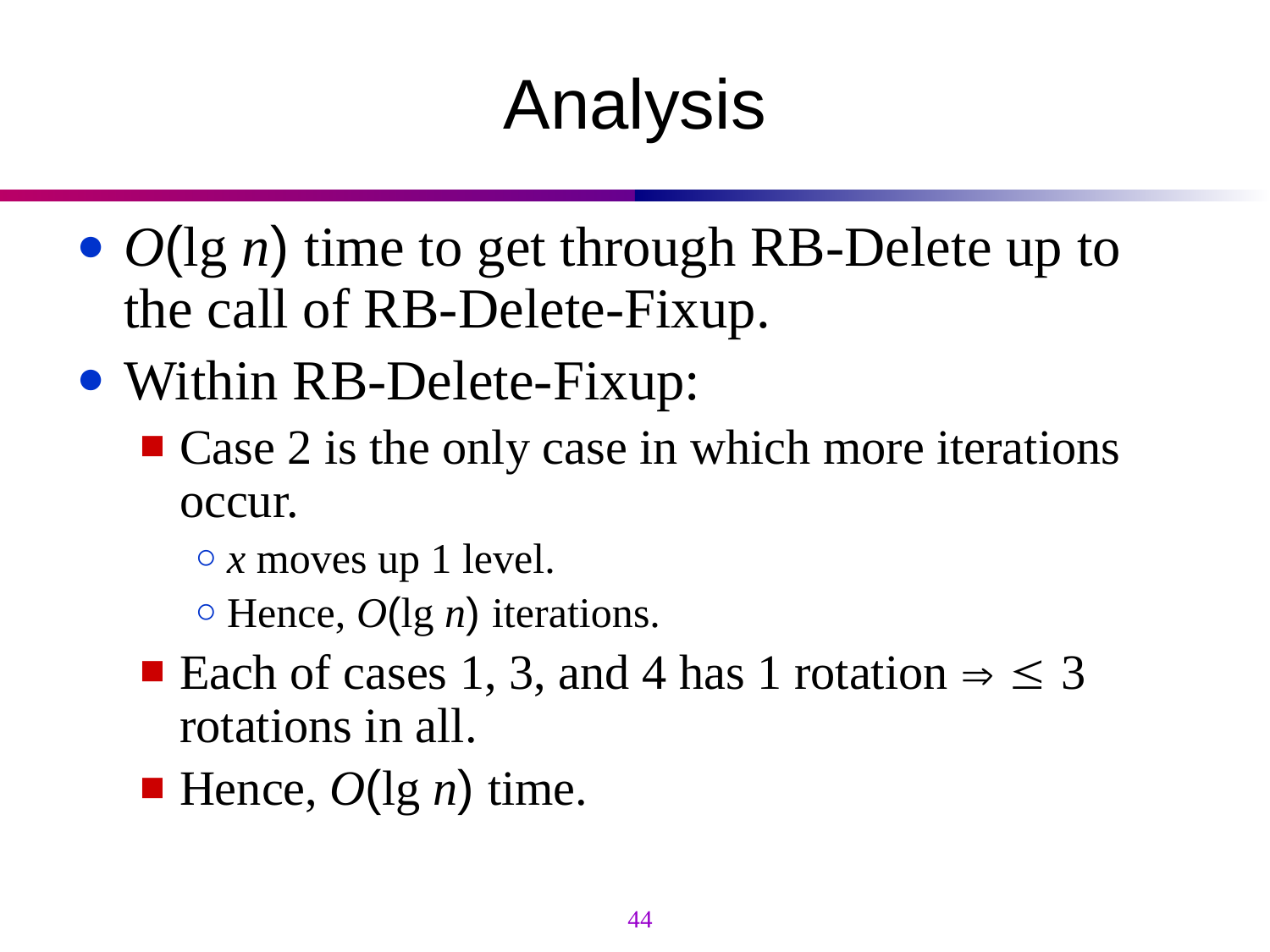

Analysis
O(lg n) time to get through RB-Delete up to the call of RB-Delete-Fixup.
Within RB-Delete-Fixup:
Case 2 is the only case in which more iterations occur.
x moves up 1 level.
Hence, O(lg n) iterations.
Each of cases 1, 3, and 4 has 1 rotation ⇒ ≤ 3 rotations in all.
Hence, O(lg n) time.

44